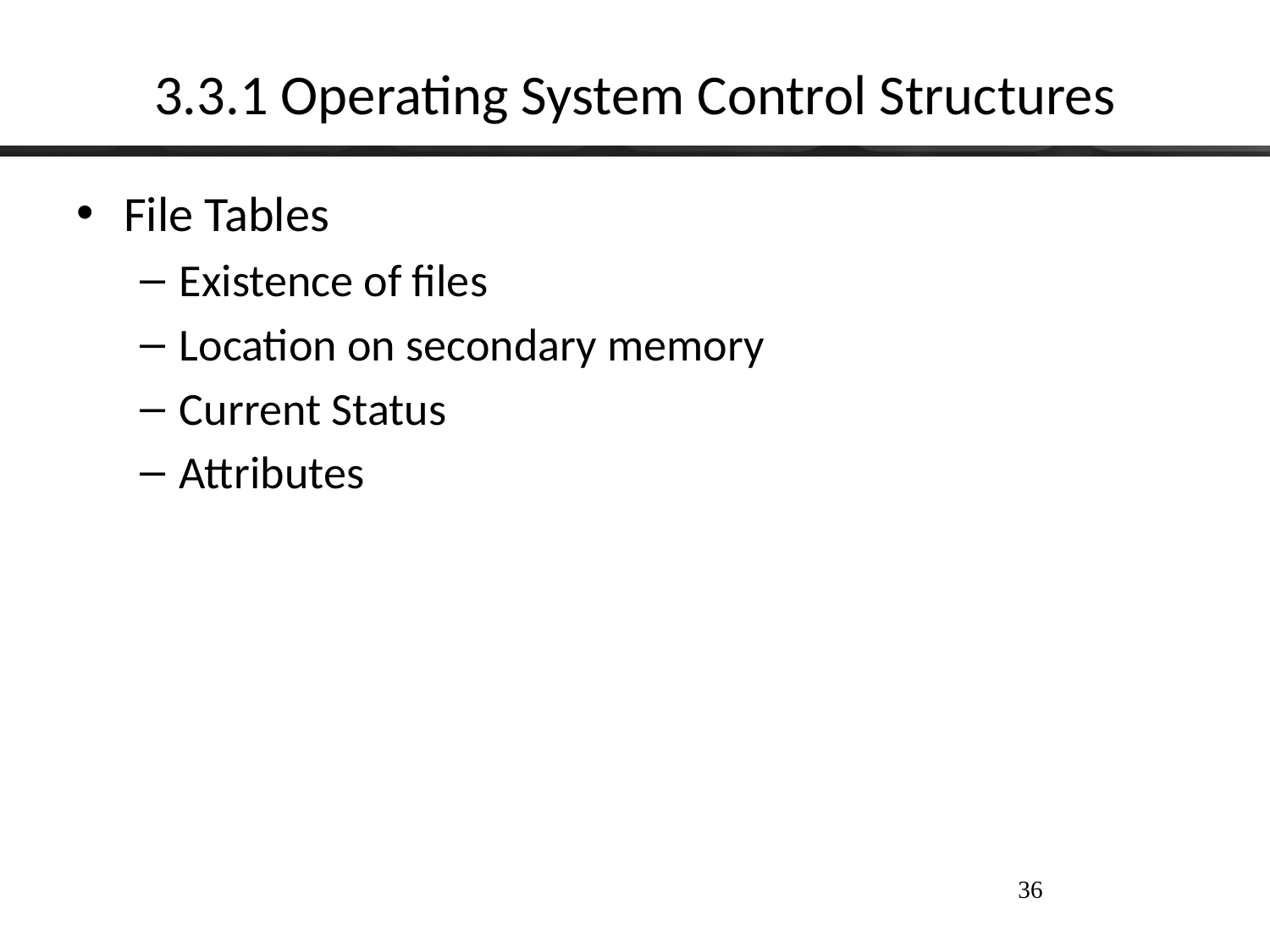

# 3.3.1 Operating System Control Structures
File Tables
Existence of files
Location on secondary memory
Current Status
Attributes
36